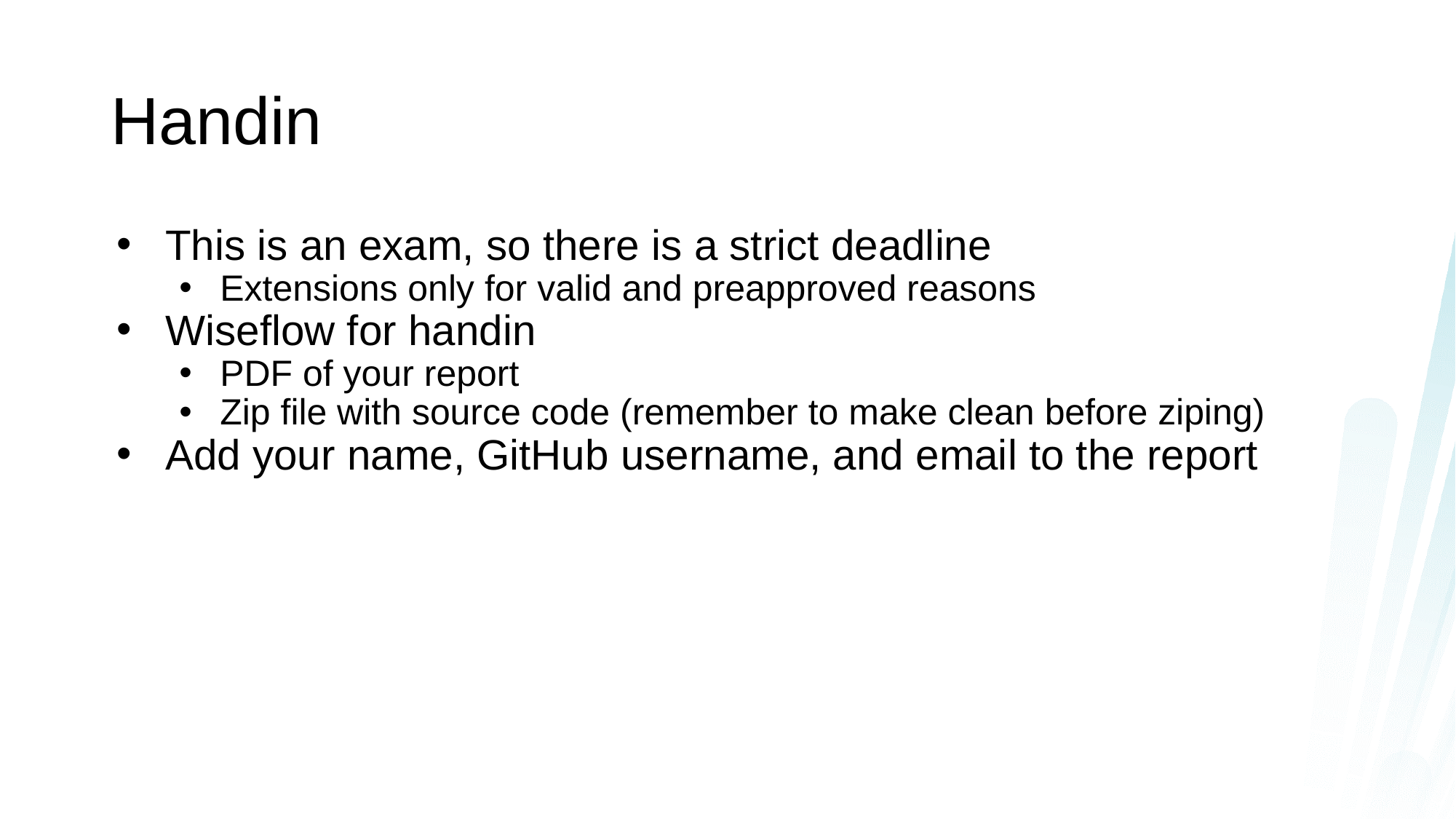

# Handin
This is an exam, so there is a strict deadline
Extensions only for valid and preapproved reasons
Wiseflow for handin
PDF of your report
Zip file with source code (remember to make clean before ziping)
Add your name, GitHub username, and email to the report